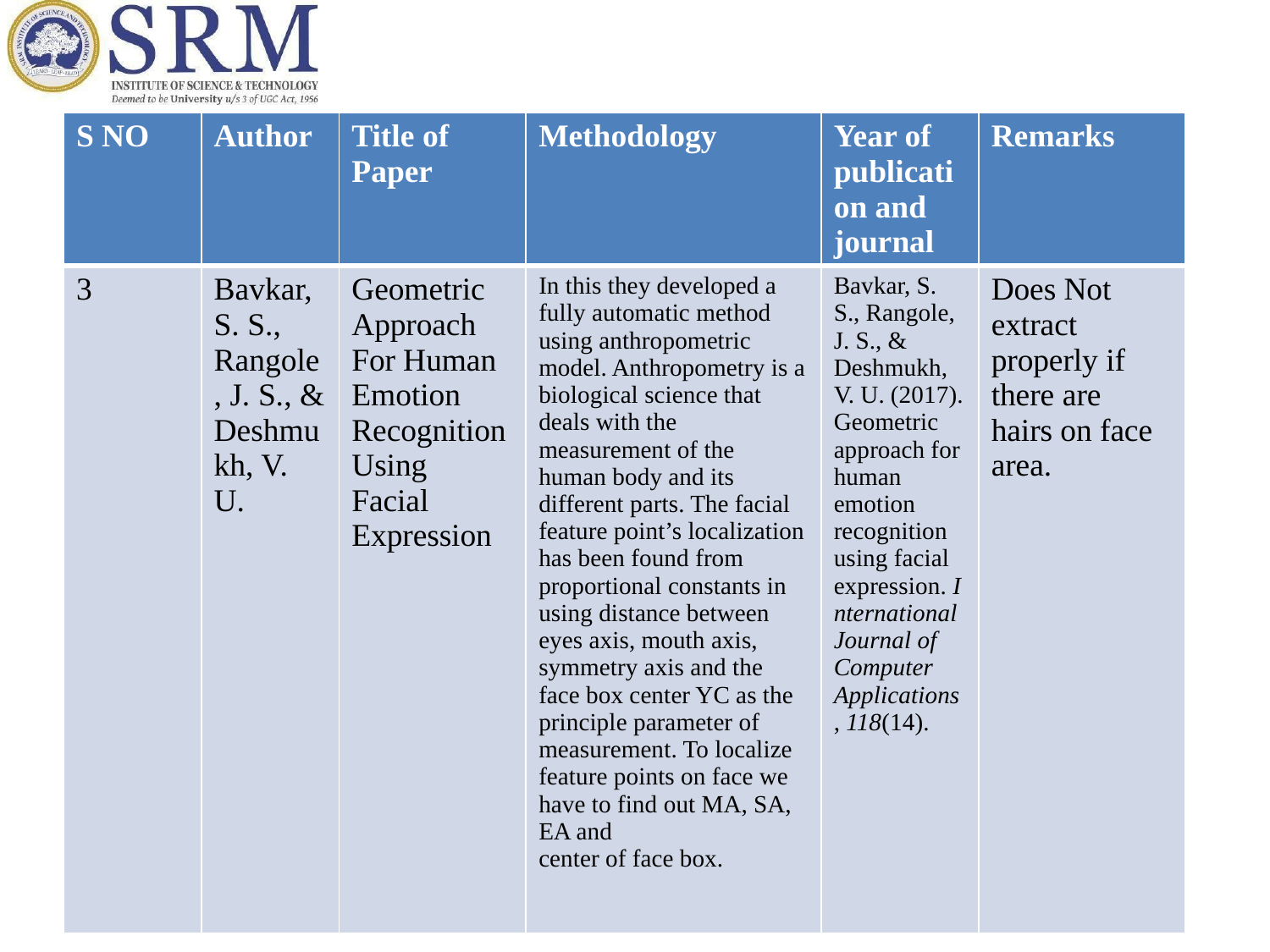

#
| S NO | Author | Title of Paper | Methodology | Year of publication and journal | Remarks |
| --- | --- | --- | --- | --- | --- |
| 3 | Bavkar, S. S., Rangole, J. S., & Deshmukh, V. U. | Geometric Approach For Human  Emotion Recognition Using Facial  Expression | In this they developed a fully automatic method using anthropometric model. Anthropometry is a biological science that deals with the  measurement of the human body and its different parts. The facial feature point’s localization has been found from  proportional constants in  using distance between  eyes axis, mouth axis, symmetry axis and the face box center YC as the principle parameter of measurement. To localize feature points on face we have to find out MA, SA, EA and  center of face box. | Bavkar, S. S., Rangole, J. S., & Deshmukh, V. U. (2017). Geometric approach for human emotion recognition using facial expression. International Journal of Computer Applications, 118(14). | Does Not extract  properly if there are  hairs on face area. |